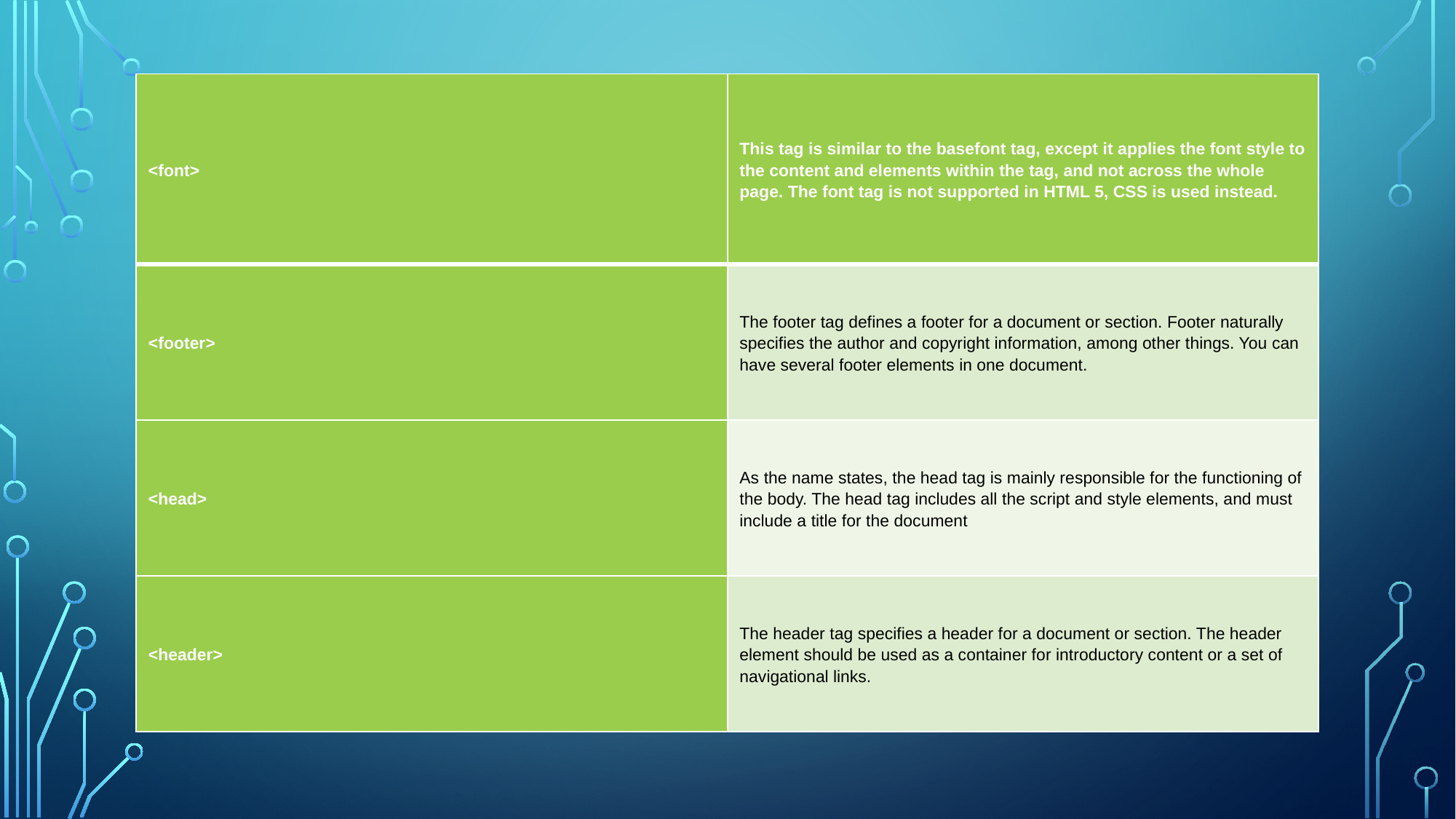

| <font> | This tag is similar to the basefont tag, except it applies the font style to the content and elements within the tag, and not across the whole page. The font tag is not supported in HTML 5, CSS is used instead. |
| --- | --- |
| <footer> | The footer tag defines a footer for a document or section. Footer naturally specifies the author and copyright information, among other things. You can have several footer elements in one document. |
| <head> | As the name states, the head tag is mainly responsible for the functioning of the body. The head tag includes all the script and style elements, and must include a title for the document |
| <header> | The header tag specifies a header for a document or section. The header element should be used as a container for introductory content or a set of navigational links. |
#